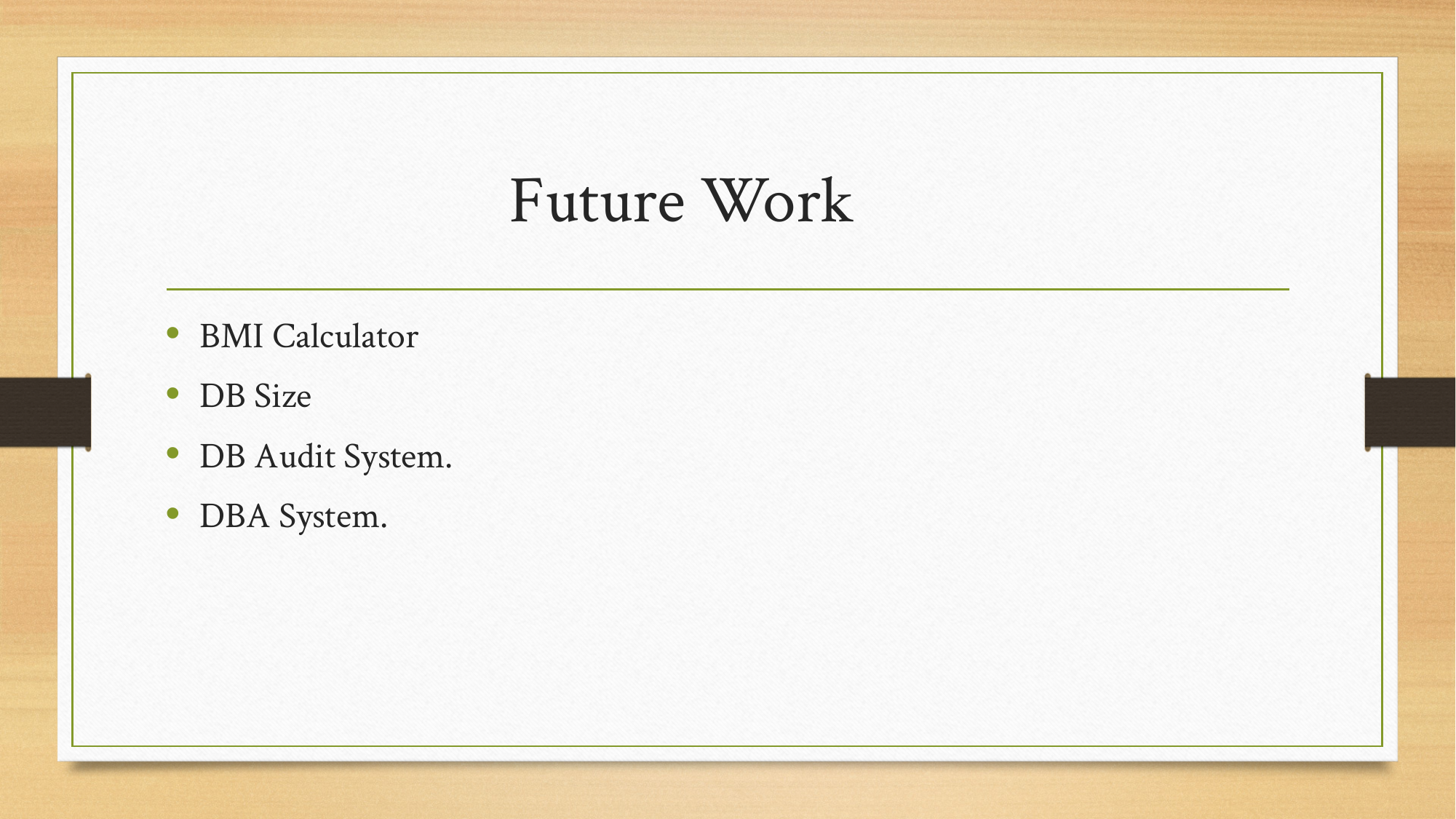

# Future Work
BMI Calculator
DB Size
DB Audit System.
DBA System.